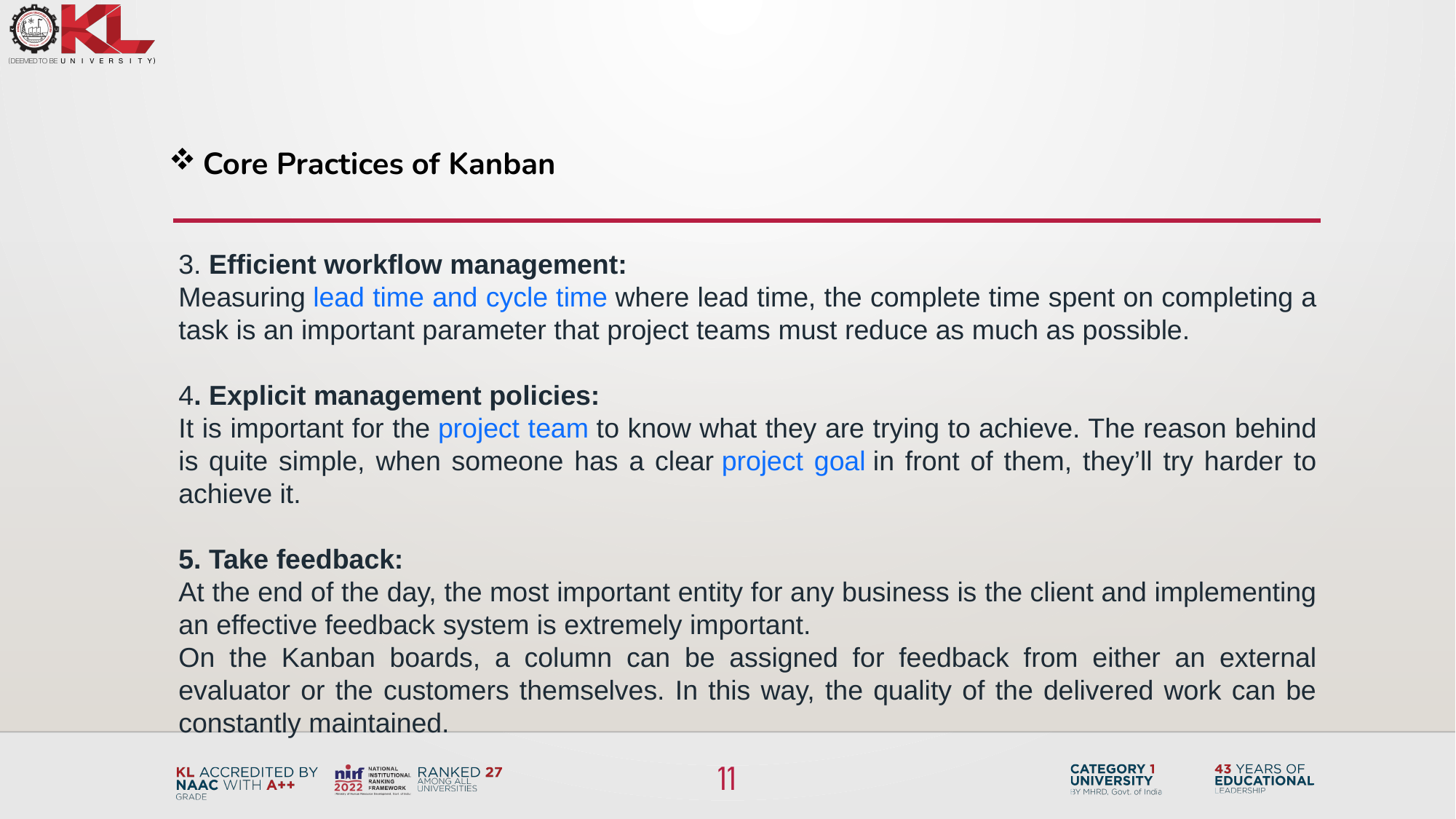

Core Practices of Kanban
3. Efficient workflow management:
Measuring lead time and cycle time where lead time, the complete time spent on completing a task is an important parameter that project teams must reduce as much as possible.

4. Explicit management policies:
It is important for the project team to know what they are trying to achieve. The reason behind is quite simple, when someone has a clear project goal in front of them, they’ll try harder to achieve it.

5. Take feedback:
At the end of the day, the most important entity for any business is the client and implementing an effective feedback system is extremely important.
On the Kanban boards, a column can be assigned for feedback from either an external evaluator or the customers themselves. In this way, the quality of the delivered work can be constantly maintained.
11